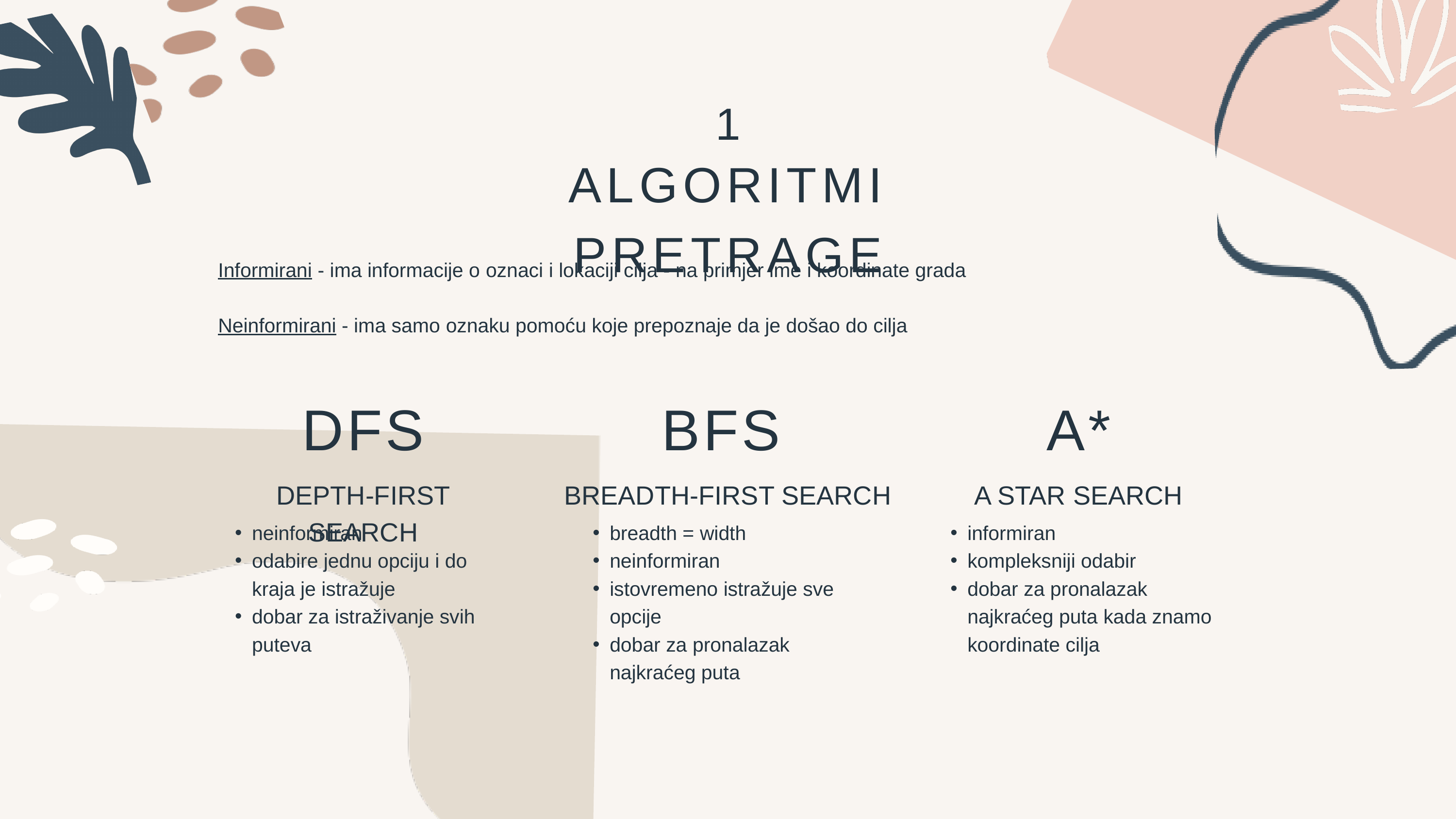

1
ALGORITMI PRETRAGE
Informirani - ima informacije o oznaci i lokaciji cilja - na primjer ime i koordinate grada

Neinformirani - ima samo oznaku pomoću koje prepoznaje da je došao do cilja
DFS
BFS
A*

DEPTH-FIRST SEARCH
BREADTH-FIRST SEARCH
A STAR SEARCH

neinformiran
odabire jednu opciju i do kraja je istražuje
dobar za istraživanje svih puteva
breadth = width
neinformiran
istovremeno istražuje sve opcije
dobar za pronalazak najkraćeg puta
informiran
kompleksniji odabir
dobar za pronalazak najkraćeg puta kada znamo koordinate cilja